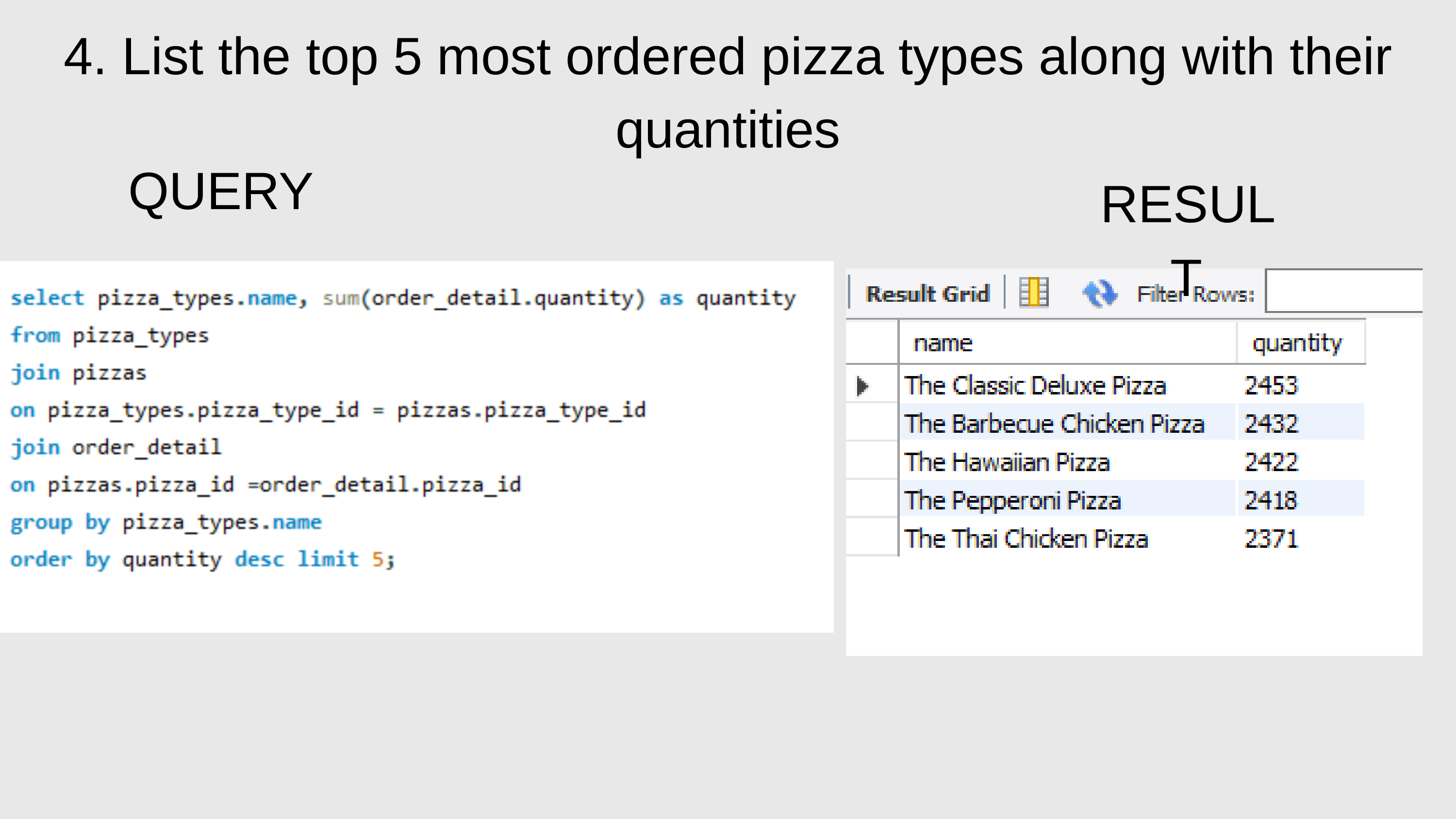

4. List the top 5 most ordered pizza types along with their quantities
QUERY
RESULT